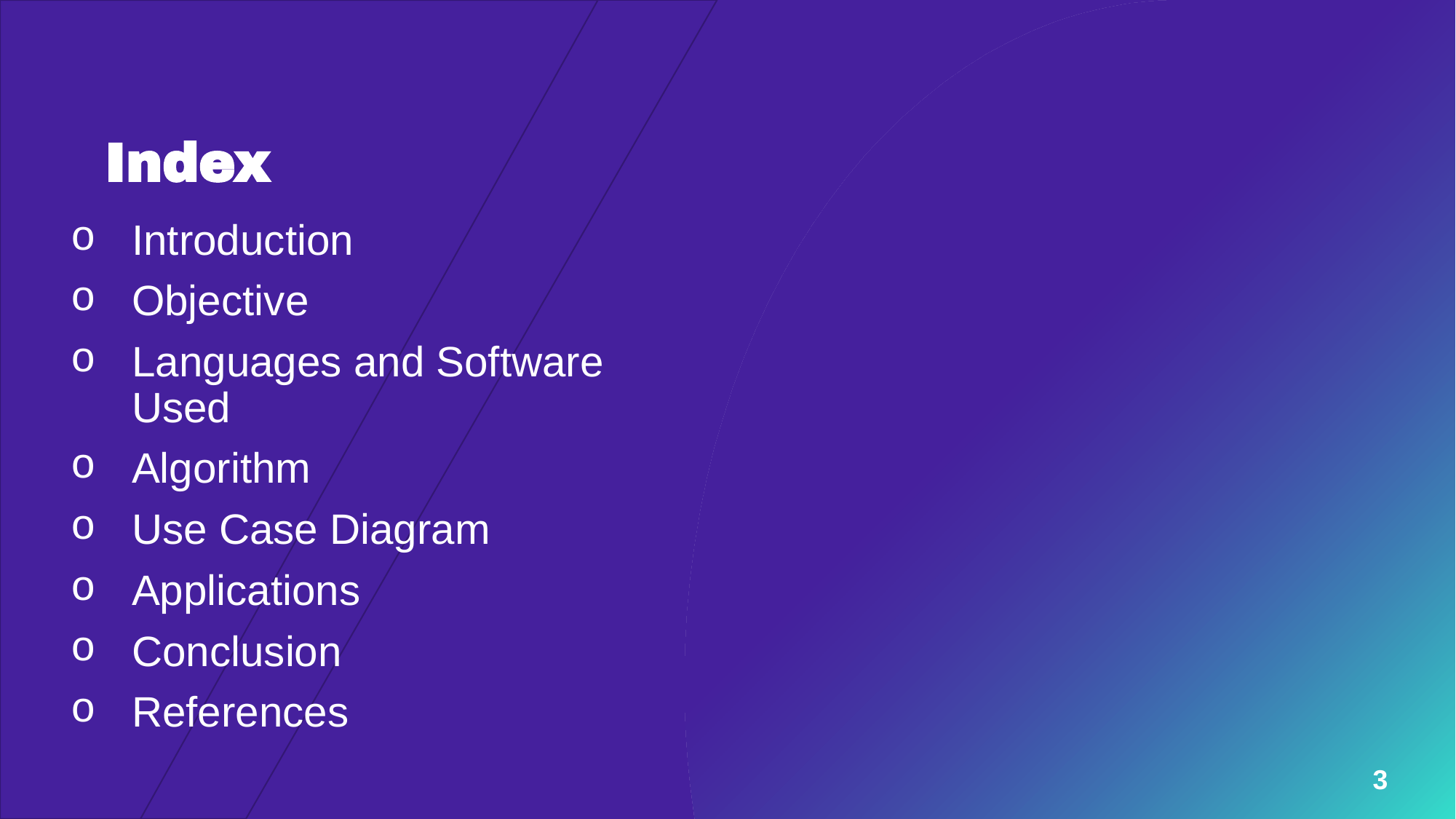

# Index
Introduction
Objective
Languages and Software Used
Algorithm
Use Case Diagram
Applications
Conclusion
References